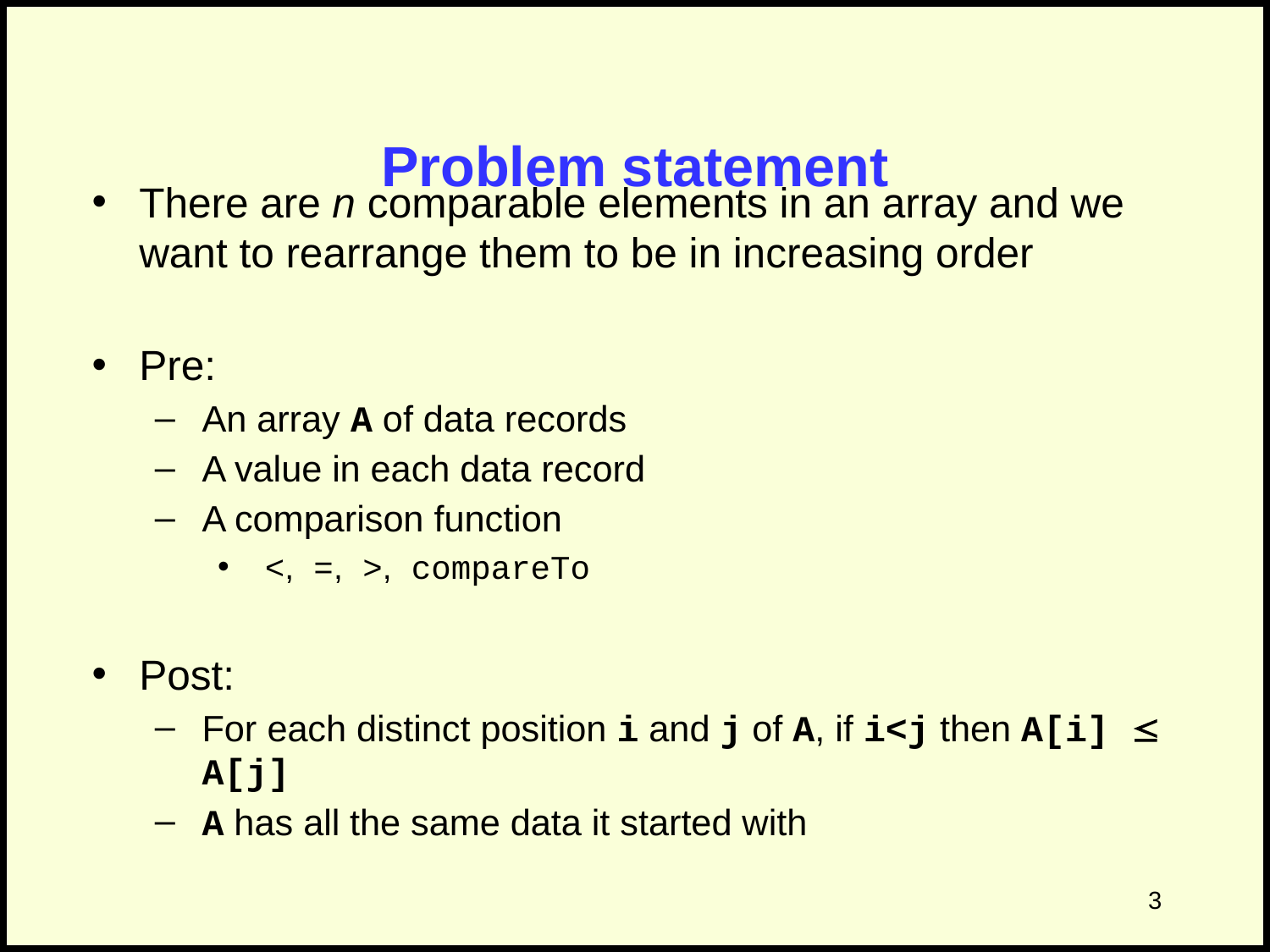

# Problem statement
There are n comparable elements in an array and we want to rearrange them to be in increasing order

Pre:
An array A of data records
A value in each data record
A comparison function
<, =, >, compareTo

Post:
For each distinct position i and j of A, if i<j then A[i] ≤ A[j]
A has all the same data it started with
3